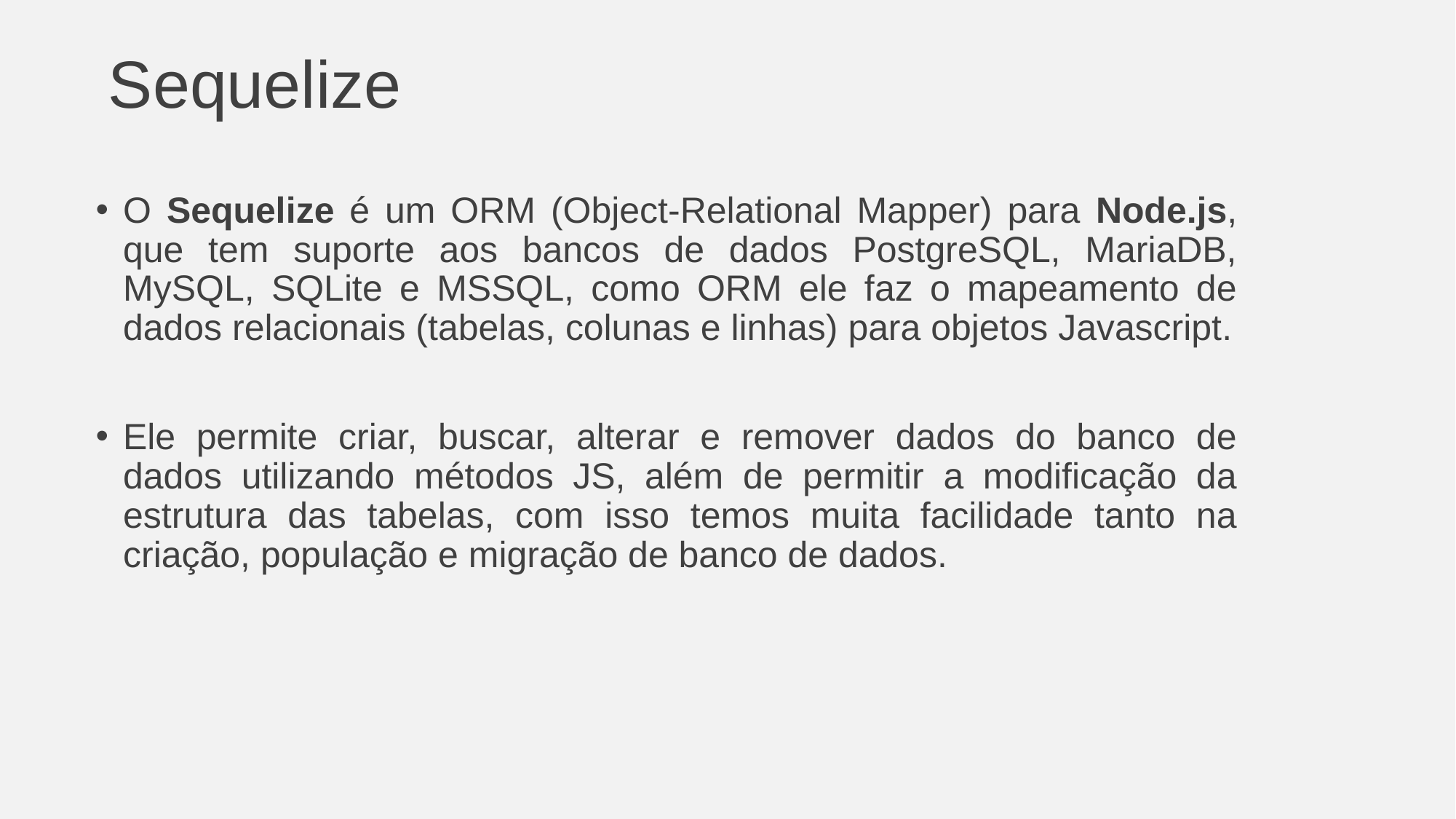

# Sequelize
O Sequelize é um ORM (Object-Relational Mapper) para Node.js, que tem suporte aos bancos de dados PostgreSQL, MariaDB, MySQL, SQLite e MSSQL, como ORM ele faz o mapeamento de dados relacionais (tabelas, colunas e linhas) para objetos Javascript.

Ele permite criar, buscar, alterar e remover dados do banco de dados utilizando métodos JS, além de permitir a modificação da estrutura das tabelas, com isso temos muita facilidade tanto na criação, população e migração de banco de dados.